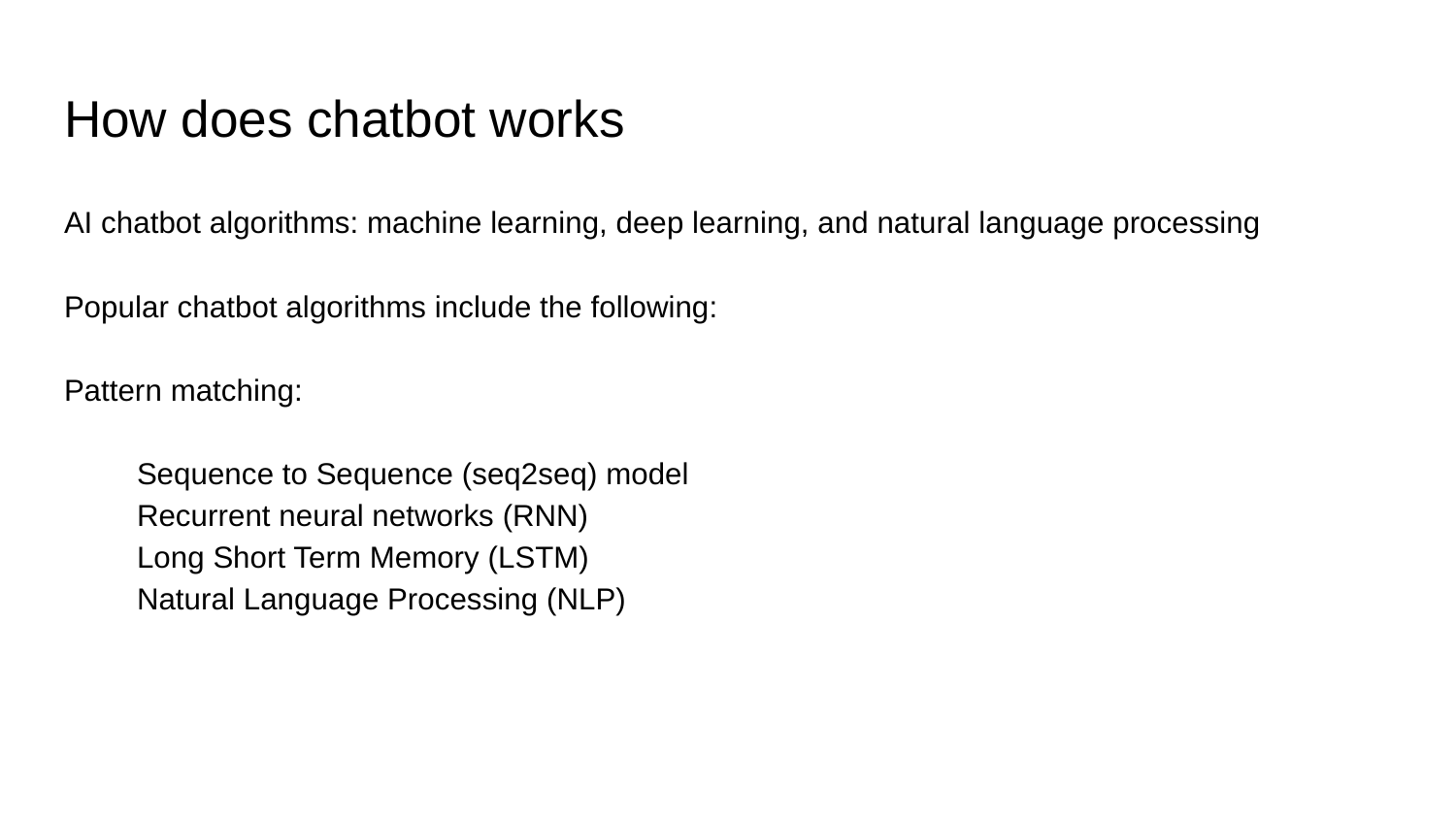

# How does chatbot works
AI chatbot algorithms: machine learning, deep learning, and natural language processing

Popular chatbot algorithms include the following:

Pattern matching:

Sequence to Sequence (seq2seq) model
Recurrent neural networks (RNN)
Long Short Term Memory (LSTM)
Natural Language Processing (NLP)